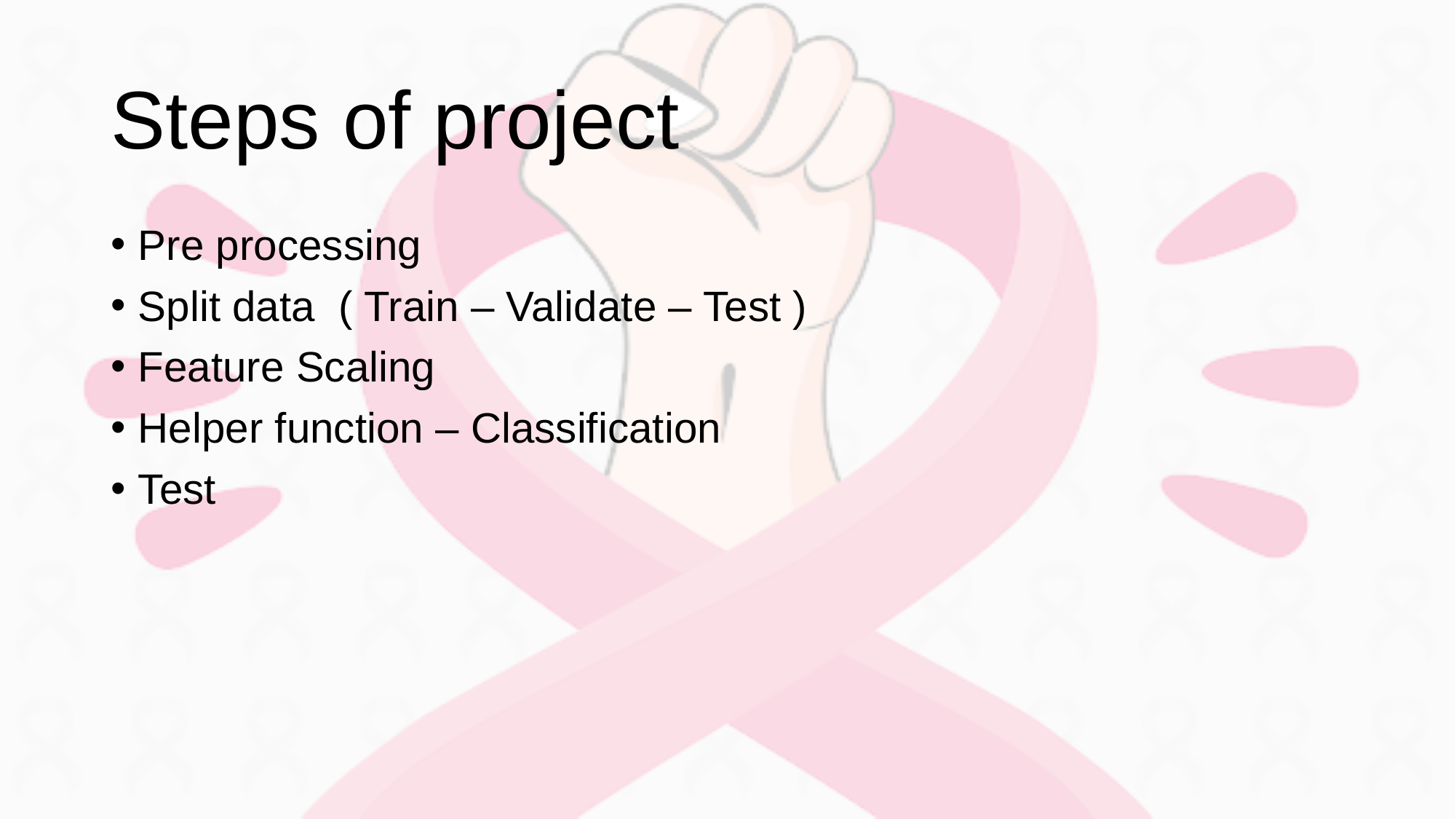

# Steps of project
Pre processing
Split data  ( Train – Validate – Test )
Feature Scaling
Helper function – Classification
Test